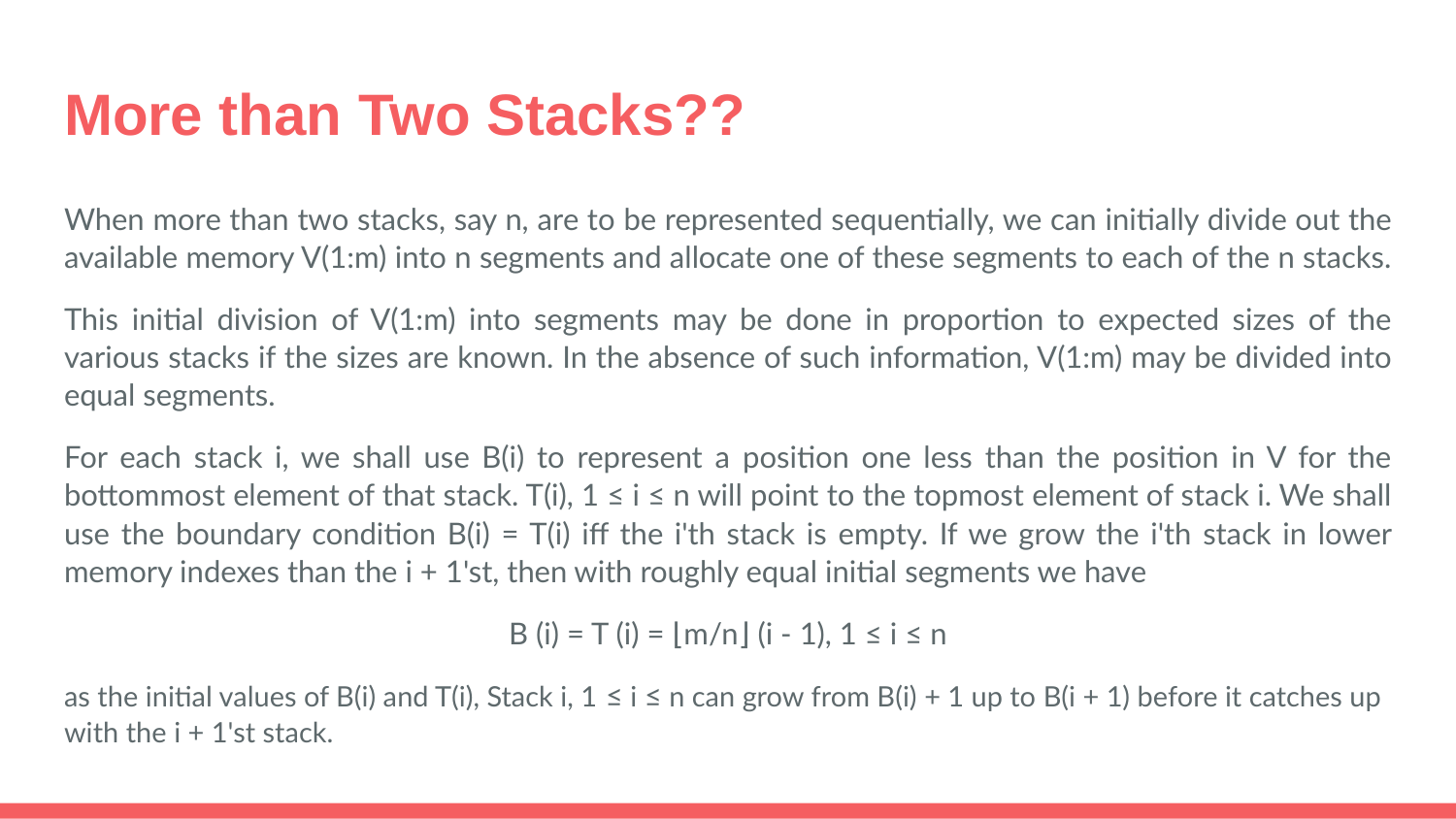

# More than Two Stacks??
When more than two stacks, say n, are to be represented sequentially, we can initially divide out the available memory V(1:m) into n segments and allocate one of these segments to each of the n stacks.
This initial division of V(1:m) into segments may be done in proportion to expected sizes of the various stacks if the sizes are known. In the absence of such information, V(1:m) may be divided into equal segments.
For each stack i, we shall use B(i) to represent a position one less than the position in V for the bottommost element of that stack. T(i), 1 ≤ i ≤ n will point to the topmost element of stack i. We shall use the boundary condition B(i) = T(i) iff the i'th stack is empty. If we grow the i'th stack in lower memory indexes than the i + 1'st, then with roughly equal initial segments we have
B (i) = T (i) = ⌊m/n⌋ (i - 1), 1 ≤ i ≤ n
as the initial values of B(i) and T(i), Stack i, 1 ≤ i ≤ n can grow from B(i) + 1 up to B(i + 1) before it catches up with the i + 1'st stack.